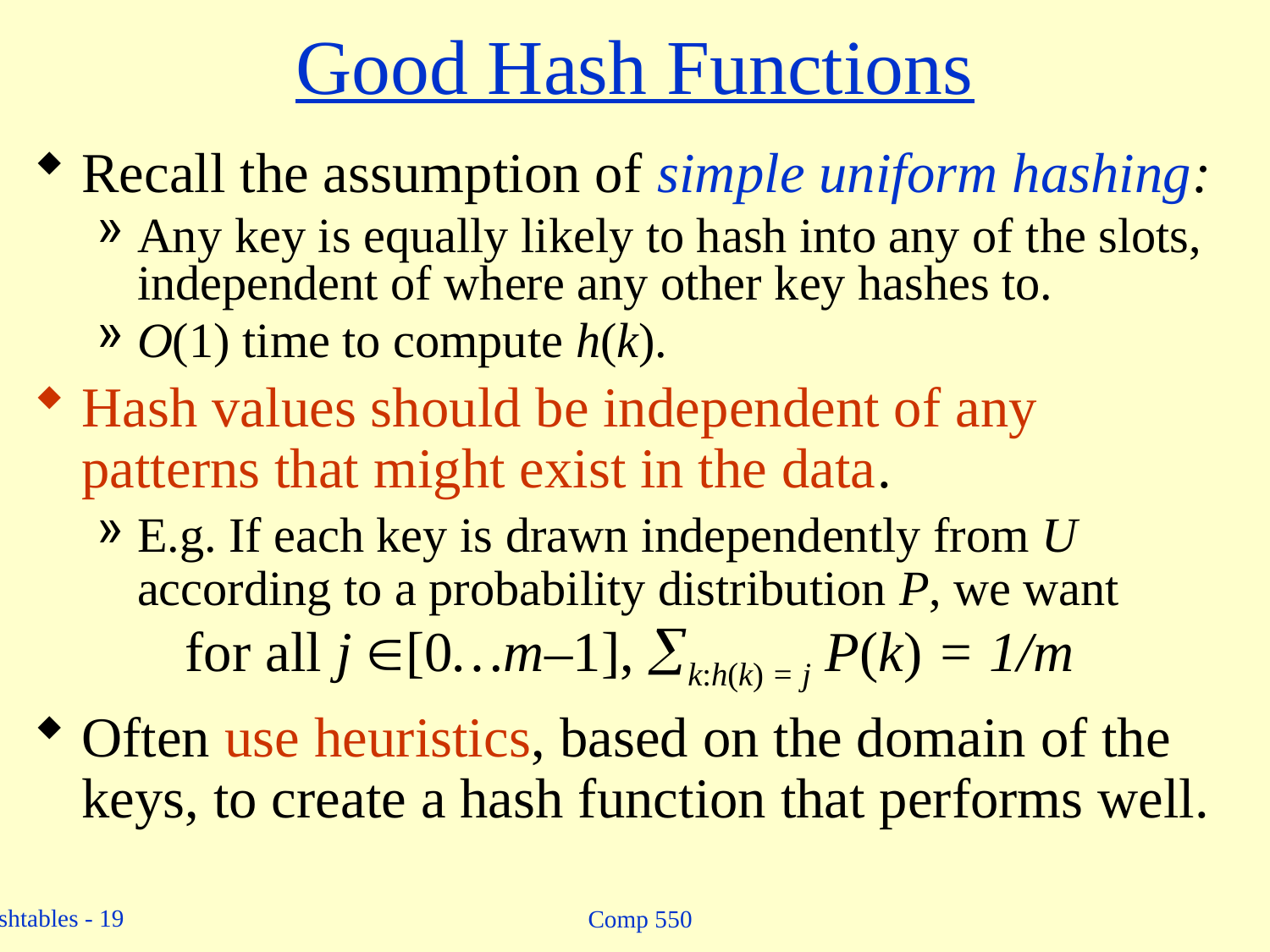

# Good Hash Functions
Recall the assumption of simple uniform hashing:
Any key is equally likely to hash into any of the slots, independent of where any other key hashes to.
O(1) time to compute h(k).
Hash values should be independent of any patterns that might exist in the data.
E.g. If each key is drawn independently from U according to a probability distribution P, we want
for all j ∈[0…m–1], ∑k:h(k) = j P(k) = 1/m
Often use heuristics, based on the domain of the keys, to create a hash function that performs well.

Comp 550